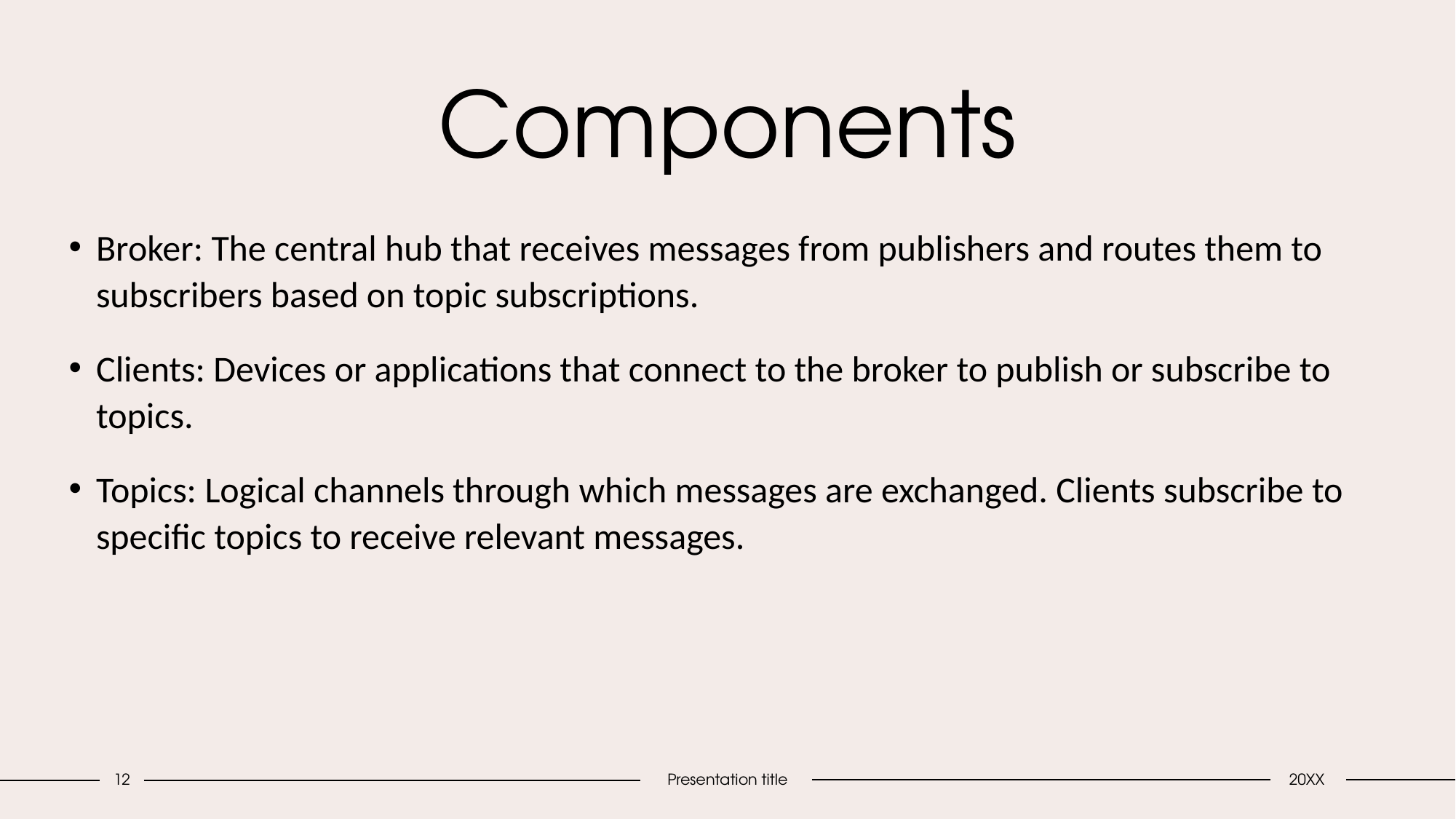

# Components
Broker: The central hub that receives messages from publishers and routes them to subscribers based on topic subscriptions.
Clients: Devices or applications that connect to the broker to publish or subscribe to topics.
Topics: Logical channels through which messages are exchanged. Clients subscribe to specific topics to receive relevant messages.

12
Presentation title
20XX